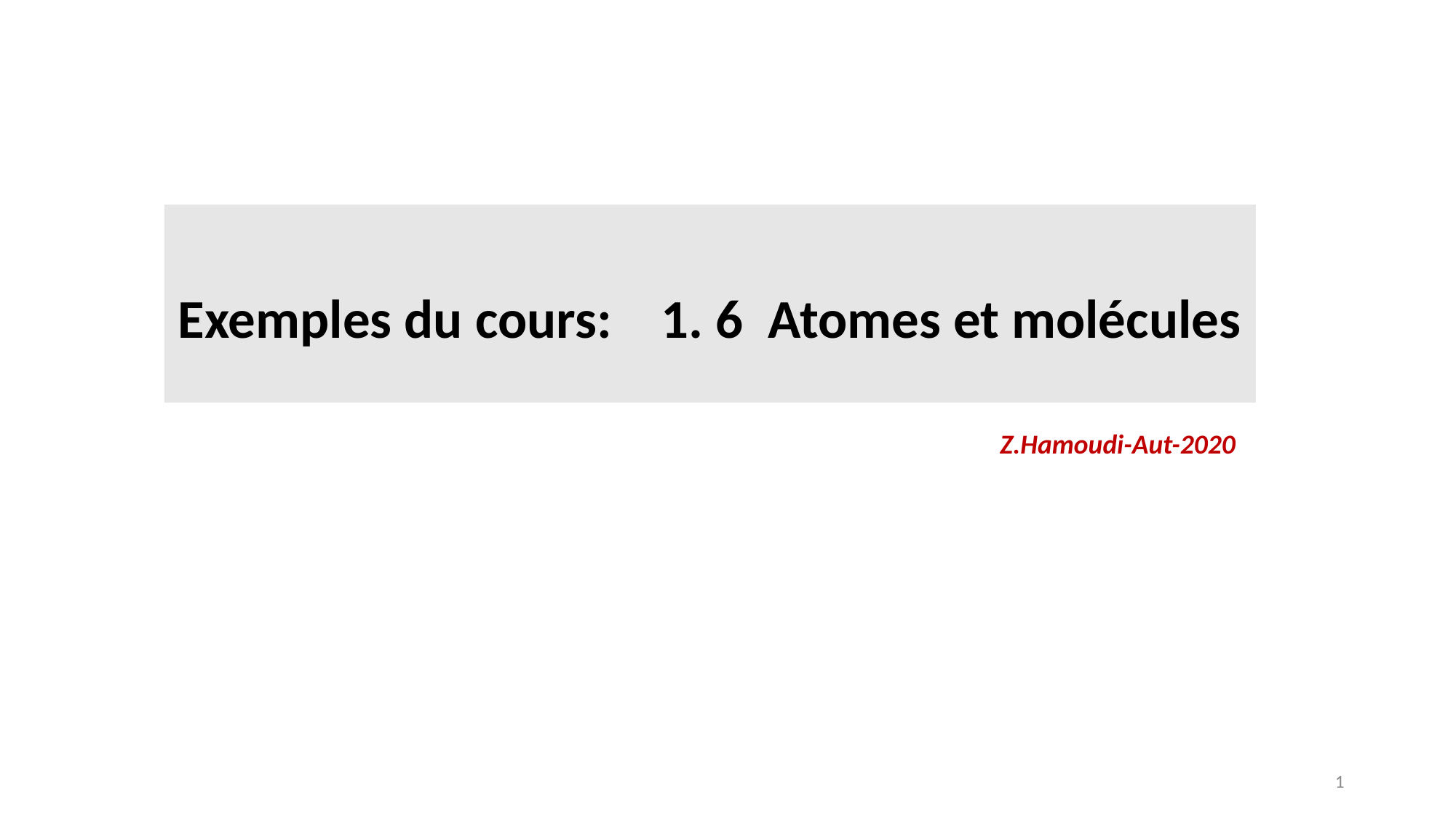

Exemples du cours:    1. 6  Atomes et molécules
Z.Hamoudi-Aut-2020
1